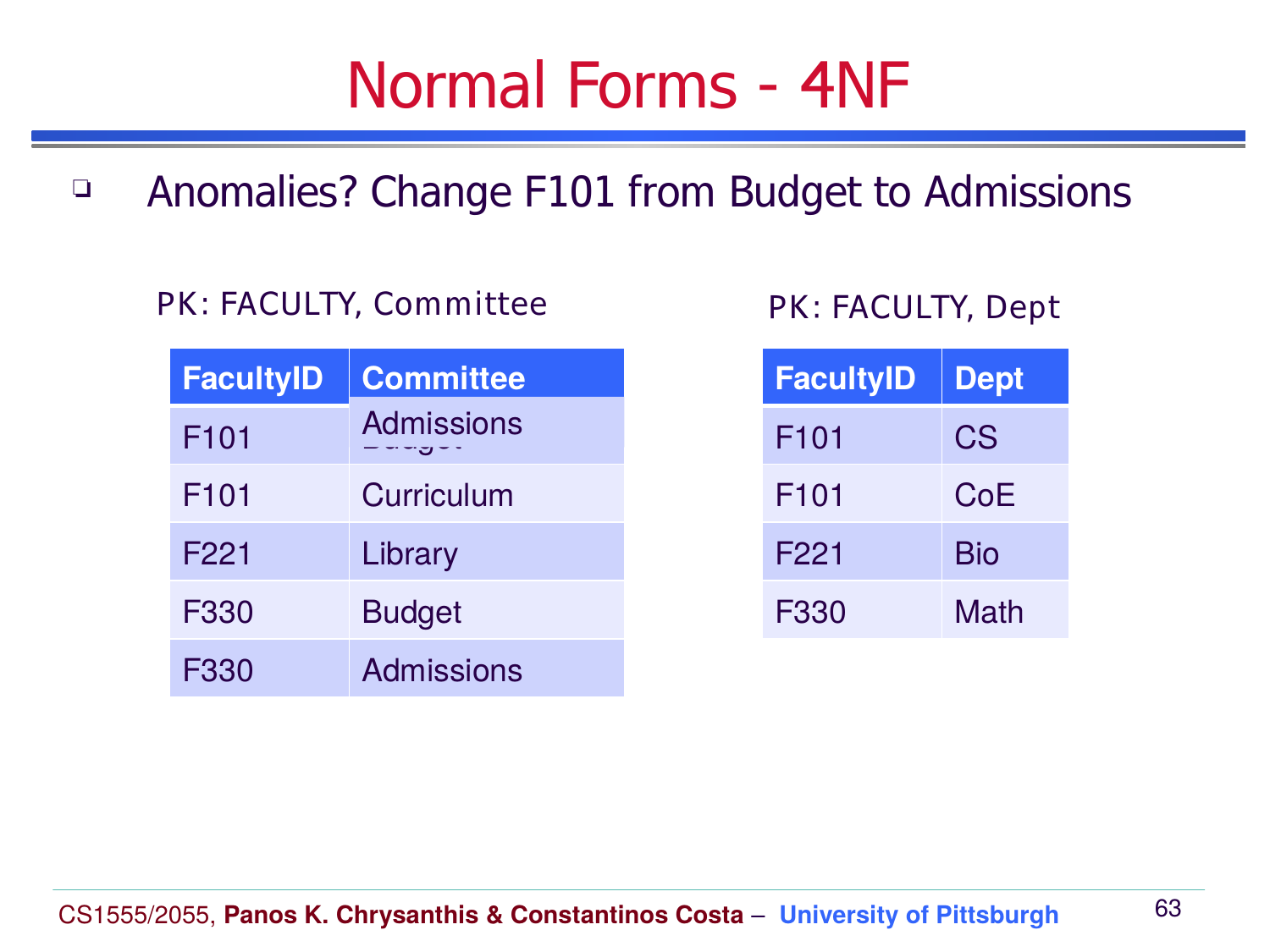

# Normal Forms - 4NF
Anomalies? Change F101 from Budget to Admissions

PK: FACULTY, Committee
PK: FACULTY, Dept
| FacultyID | Committee |
| --- | --- |
| F101 | Budget |
| F101 | Curriculum |
| F221 | Library |
| F330 | Budget |
| F330 | Admissions |
| FacultyID | Dept |
| --- | --- |
| F101 | CS |
| F101 | CoE |
| F221 | Bio |
| F330 | Math |
Admissions